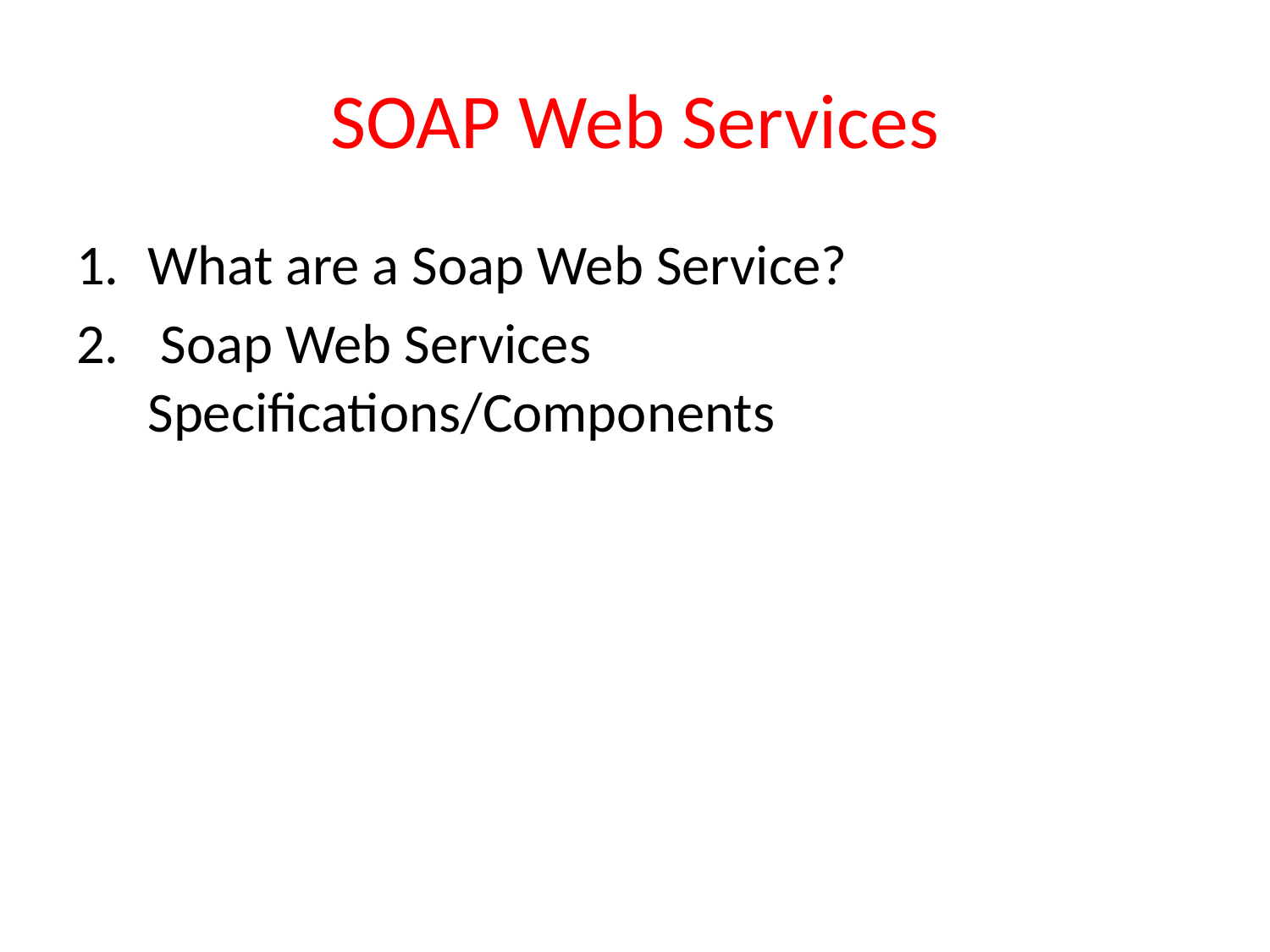

# SOAP Web Services
What are a Soap Web Service?
 Soap Web Services Specifications/Components